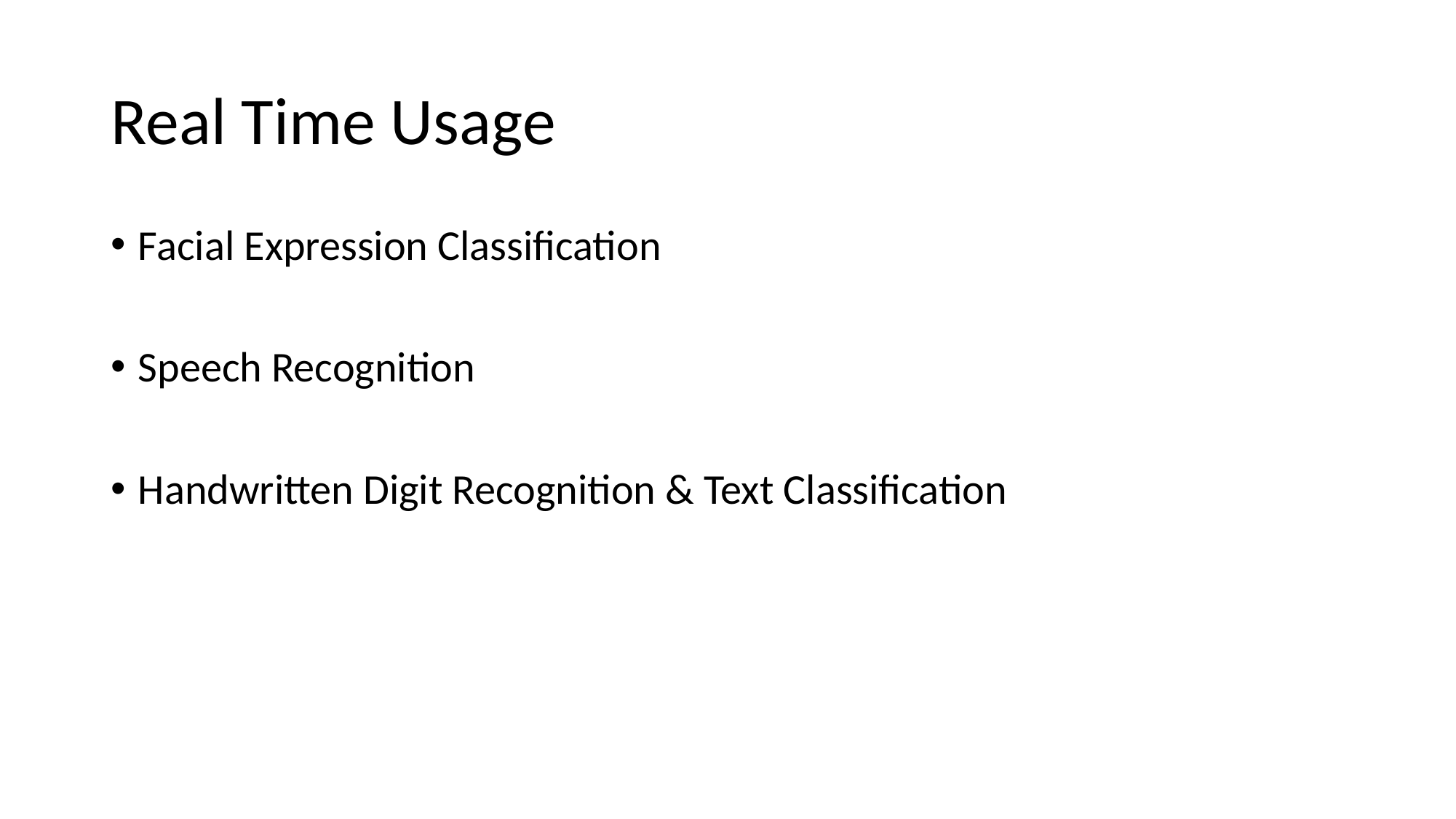

# Real Time Usage
Facial Expression Classification

Speech Recognition

Handwritten Digit Recognition & Text Classification